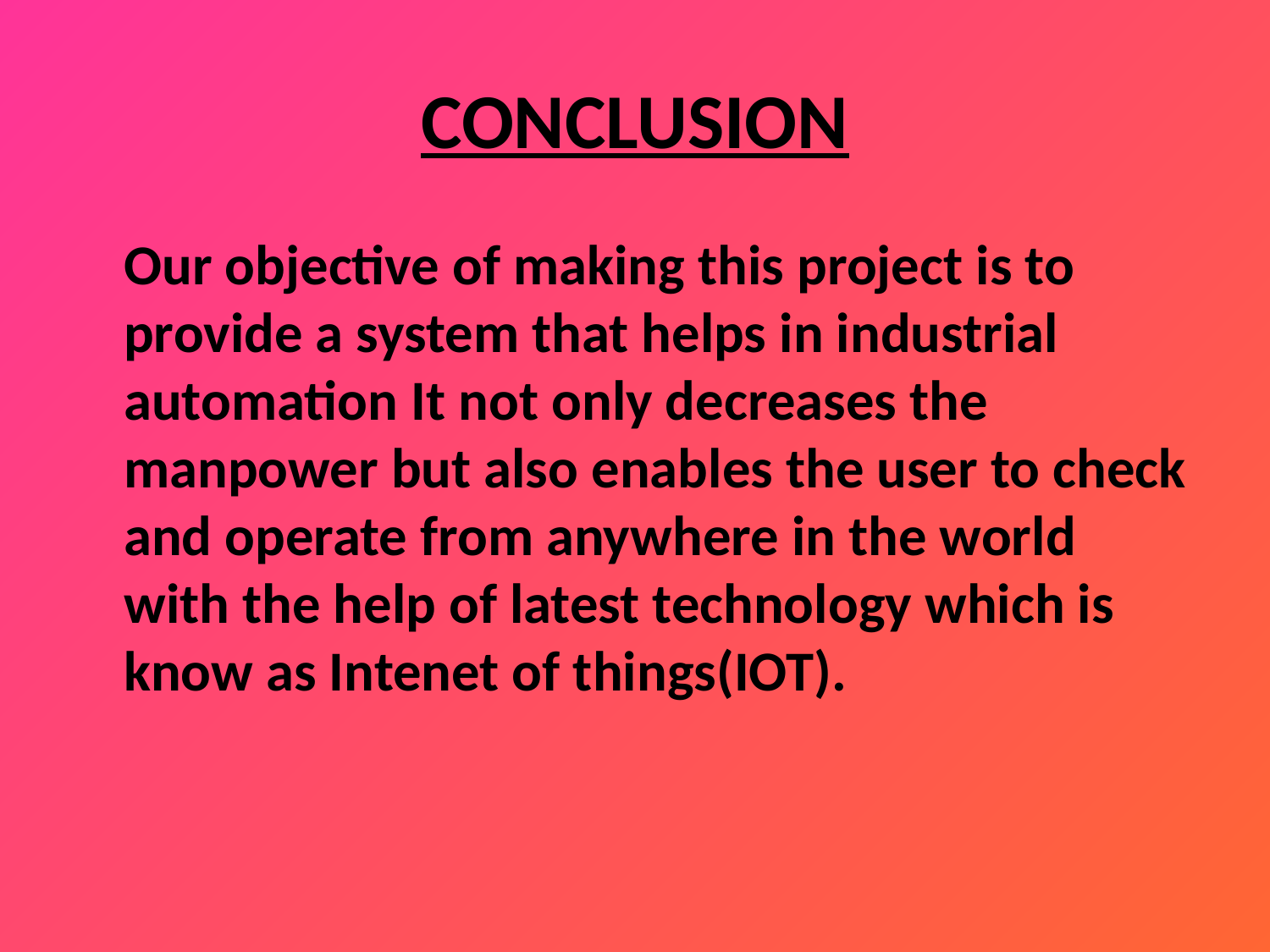

# CONCLUSION
	Our objective of making this project is to provide a system that helps in industrial automation It not only decreases the manpower but also enables the user to check and operate from anywhere in the world with the help of latest technology which is know as Intenet of things(IOT).